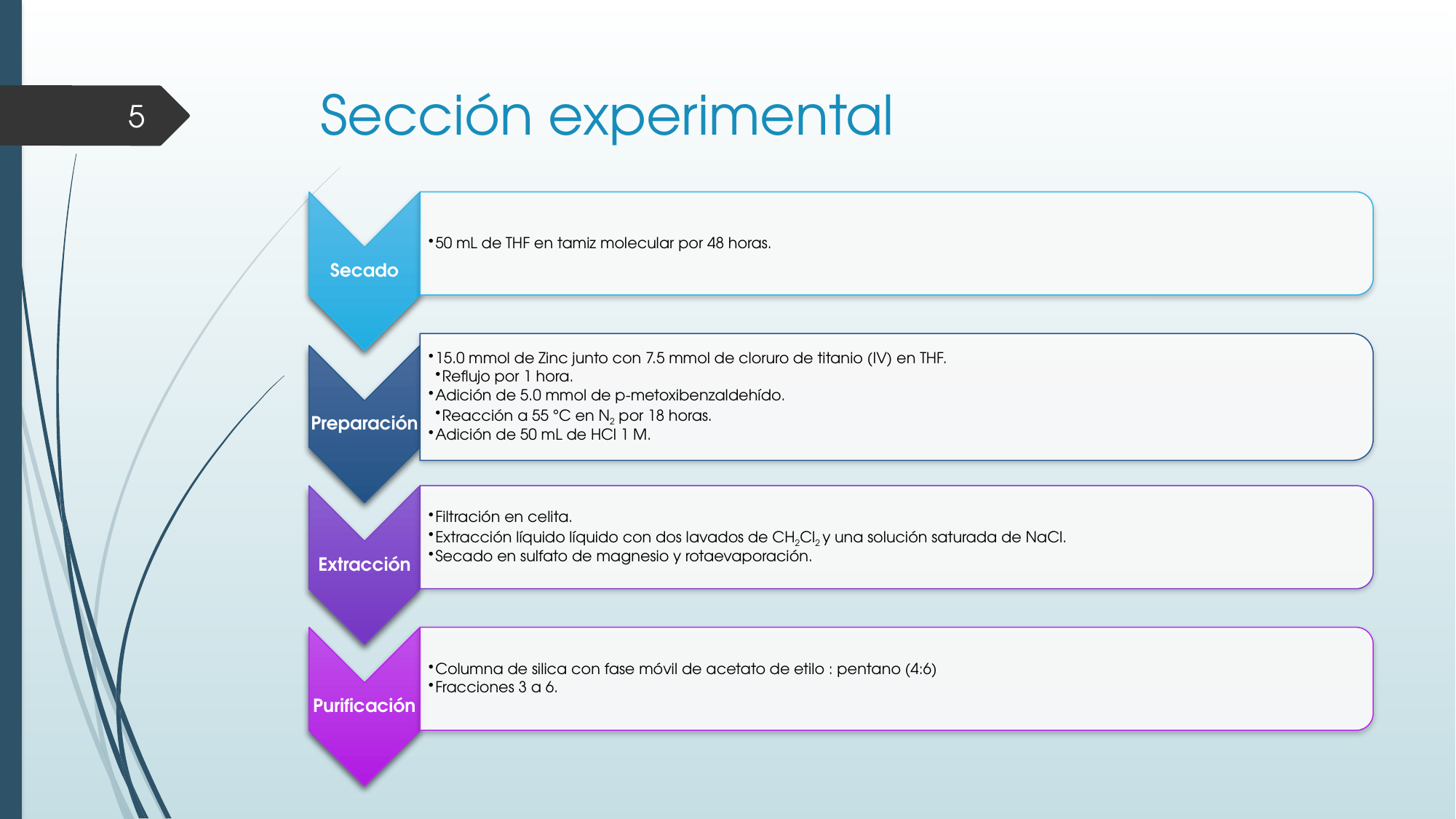

# Sección experimental
5
Secado
50 mL de THF en tamiz molecular por 48 horas.
Preparación
15.0 mmol de Zinc junto con 7.5 mmol de cloruro de titanio (IV) en THF.
Reflujo por 1 hora.
Adición de 5.0 mmol de p-metoxibenzaldehído.
Reacción a 55 °C en N2 por 18 horas.
Adición de 50 mL de HCl 1 M.
Extracción
Filtración en celita.
Extracción líquido líquido con dos lavados de CH2Cl2 y una solución saturada de NaCl.
Secado en sulfato de magnesio y rotaevaporación.
Purificación
Columna de silica con fase móvil de acetato de etilo : pentano (4:6)
Fracciones 3 a 6.